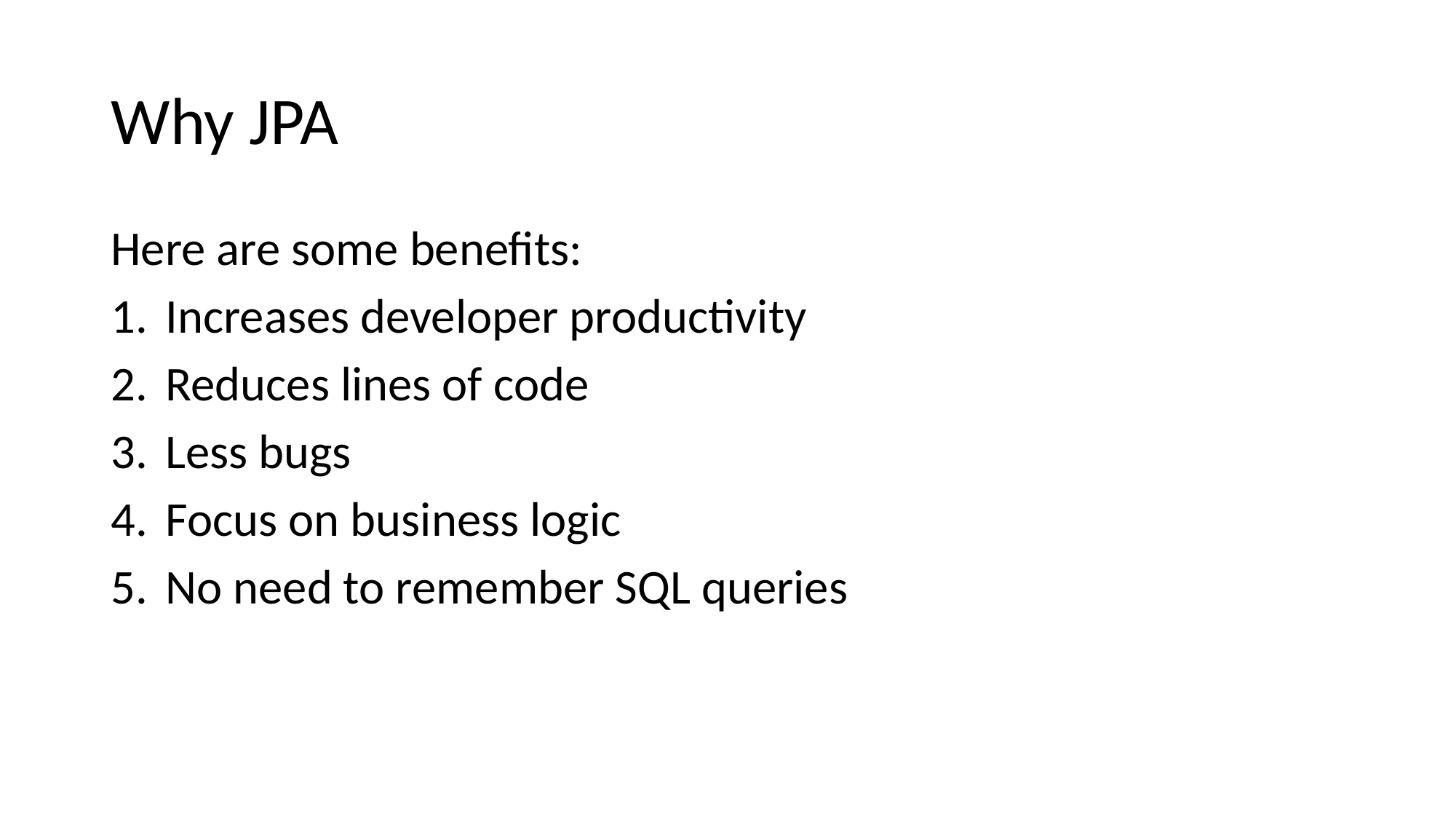

# Why JPA
Here are some benefits:
Increases developer productivity
Reduces lines of code
Less bugs
Focus on business logic
No need to remember SQL queries